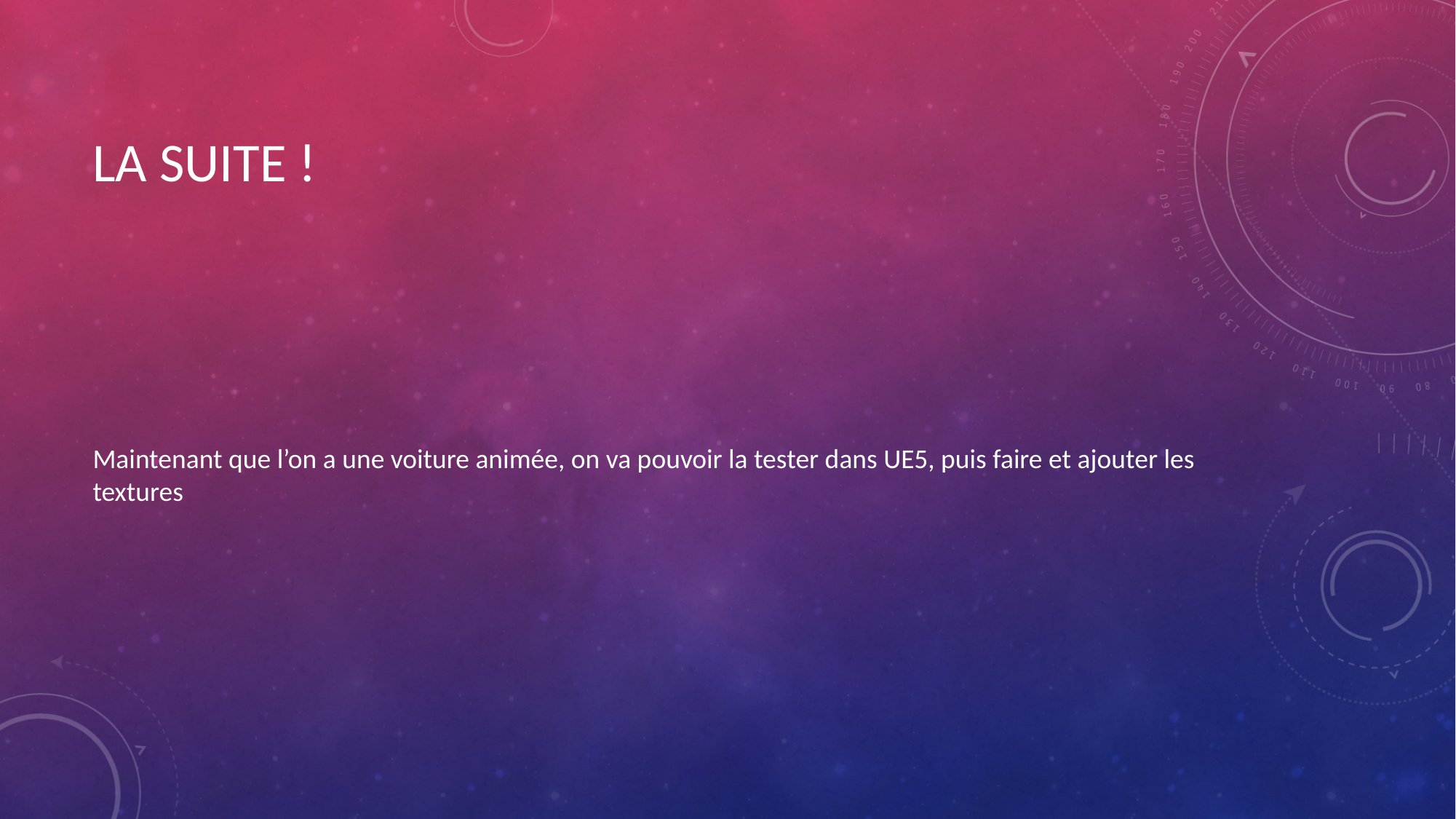

# La suite !
Maintenant que l’on a une voiture animée, on va pouvoir la tester dans UE5, puis faire et ajouter les textures